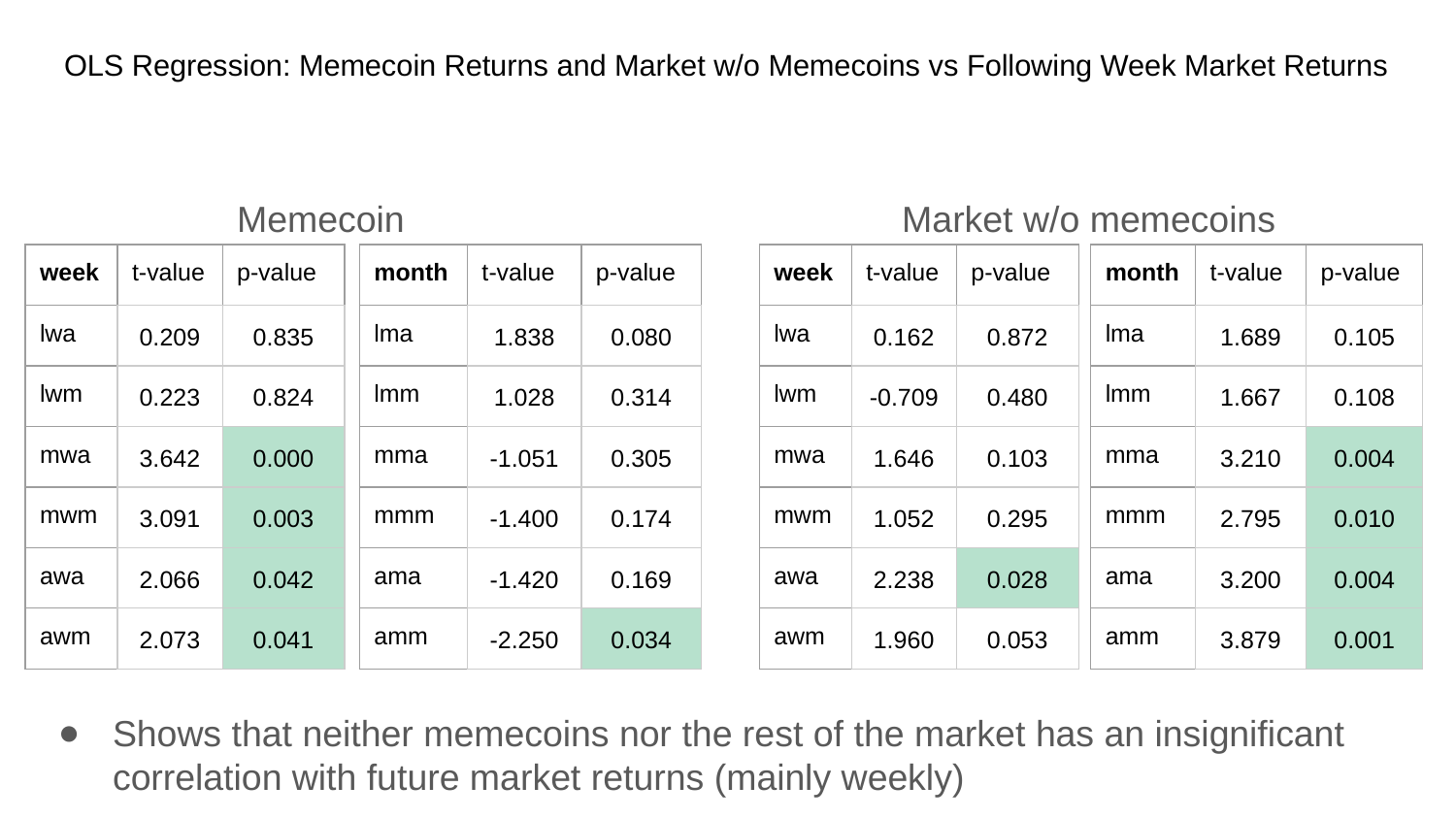

# OLS Regression: Memecoin Returns and Market w/o Memecoins vs Following Week Market Returns
Memecoin
Market w/o memecoins
| week | t-value | p-value |
| --- | --- | --- |
| lwa | 0.209 | 0.835 |
| lwm | 0.223 | 0.824 |
| mwa | 3.642 | 0.000 |
| mwm | 3.091 | 0.003 |
| awa | 2.066 | 0.042 |
| awm | 2.073 | 0.041 |
| month | t-value | p-value |
| --- | --- | --- |
| lma | 1.838 | 0.080 |
| lmm | 1.028 | 0.314 |
| mma | -1.051 | 0.305 |
| mmm | -1.400 | 0.174 |
| ama | -1.420 | 0.169 |
| amm | -2.250 | 0.034 |
| week | t-value | p-value |
| --- | --- | --- |
| lwa | 0.162 | 0.872 |
| lwm | -0.709 | 0.480 |
| mwa | 1.646 | 0.103 |
| mwm | 1.052 | 0.295 |
| awa | 2.238 | 0.028 |
| awm | 1.960 | 0.053 |
| month | t-value | p-value |
| --- | --- | --- |
| lma | 1.689 | 0.105 |
| lmm | 1.667 | 0.108 |
| mma | 3.210 | 0.004 |
| mmm | 2.795 | 0.010 |
| ama | 3.200 | 0.004 |
| amm | 3.879 | 0.001 |
Shows that neither memecoins nor the rest of the market has an insignificant correlation with future market returns (mainly weekly)